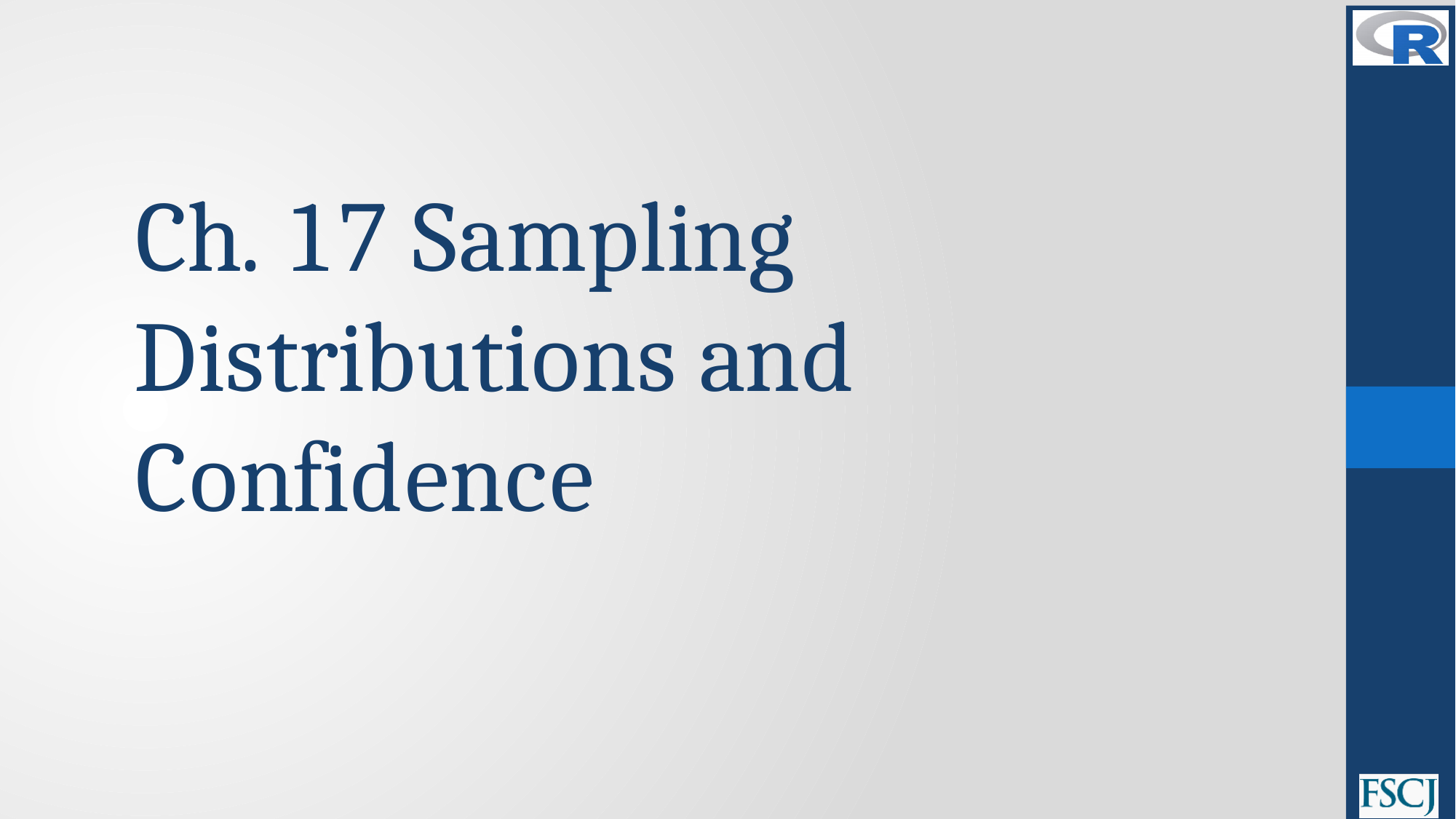

# Ch. 17 Sampling Distributions and Confidence